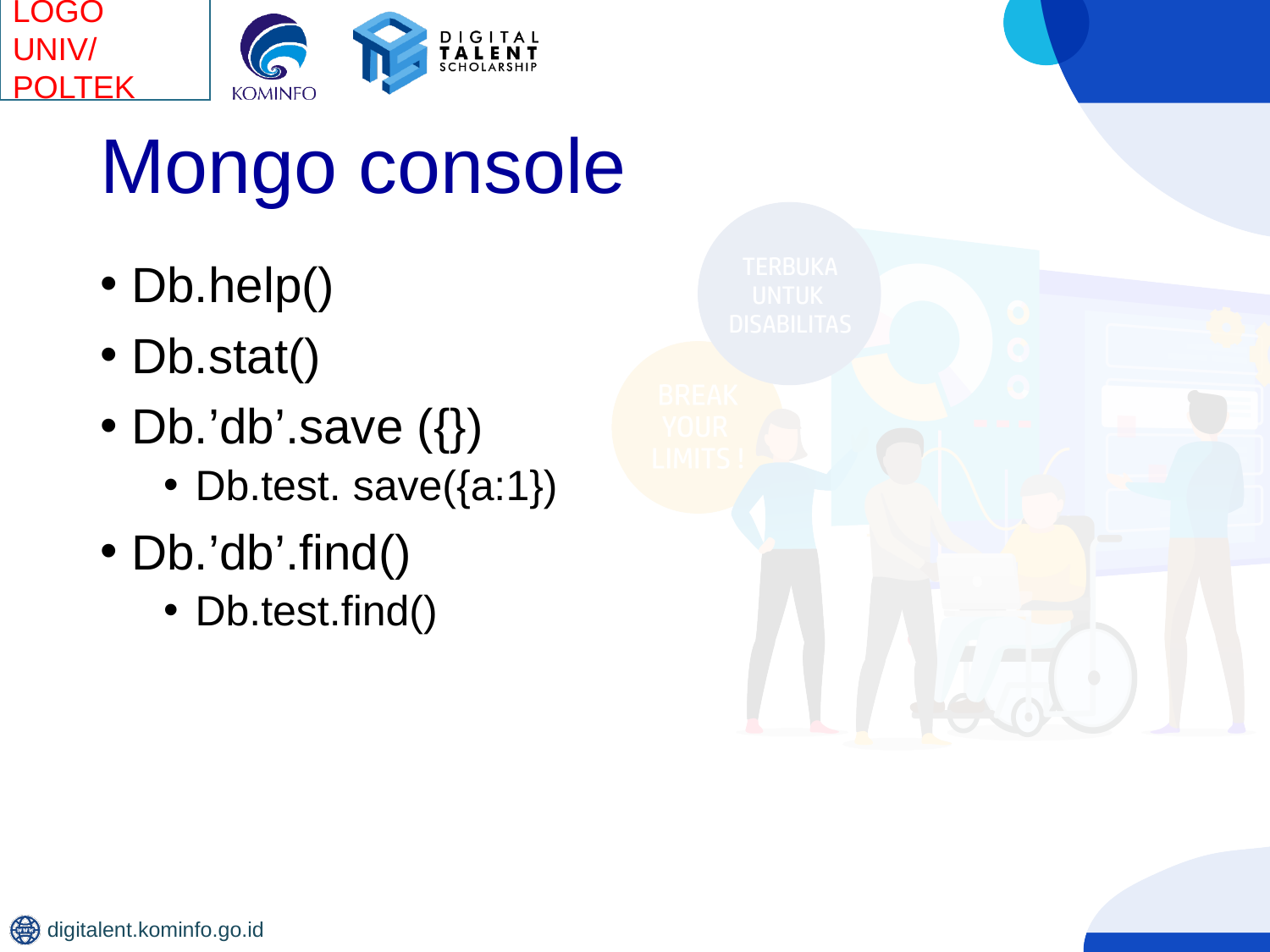

# Mongo console
Db.help()
Db.stat()
Db.’db’.save ({})
Db.test. save({a:1})
Db.’db’.find()
Db.test.find()